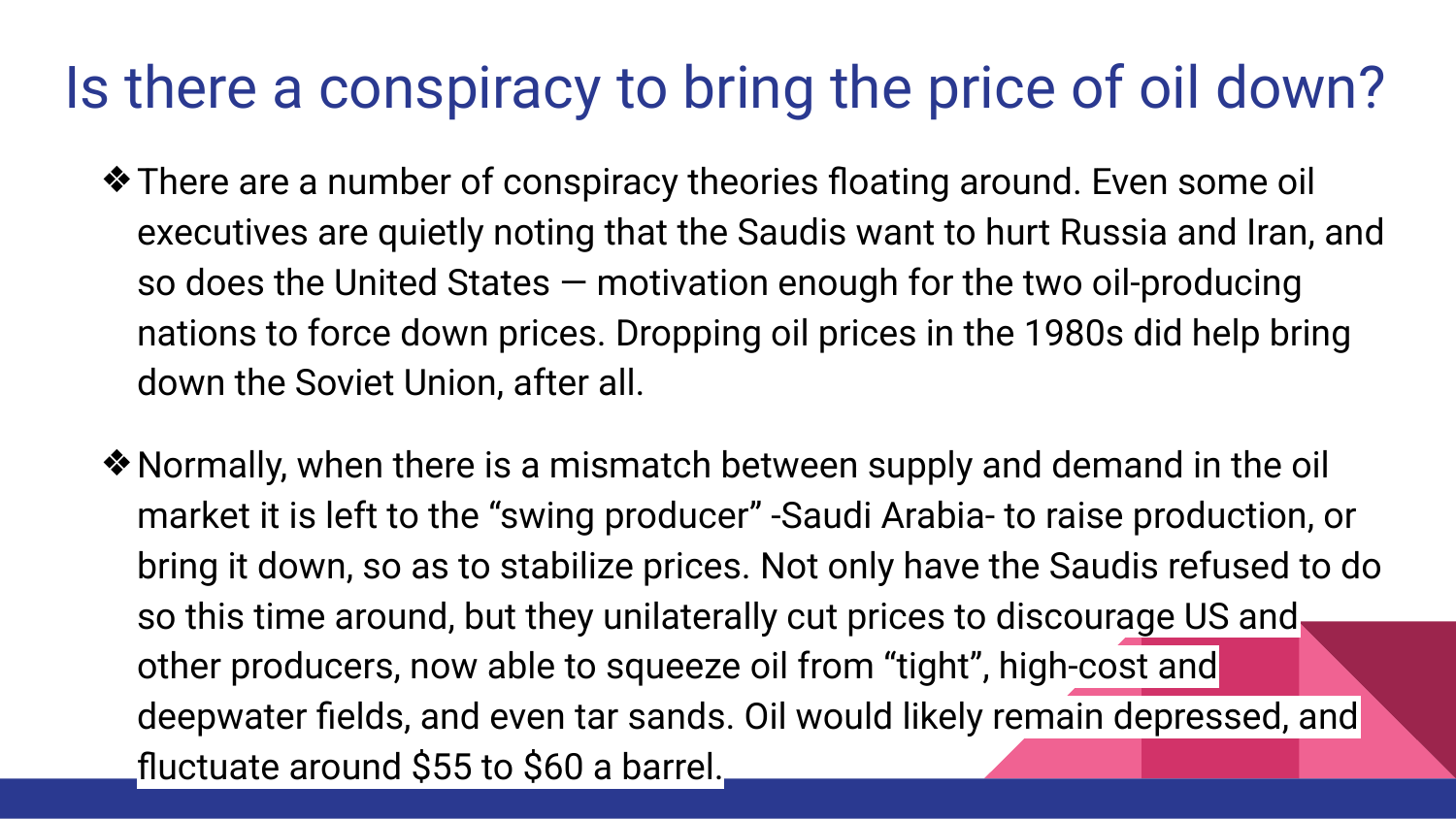

# Is there a conspiracy to bring the price of oil down?
There are a number of conspiracy theories floating around. Even some oil executives are quietly noting that the Saudis want to hurt Russia and Iran, and so does the United States — motivation enough for the two oil-producing nations to force down prices. Dropping oil prices in the 1980s did help bring down the Soviet Union, after all.
Normally, when there is a mismatch between supply and demand in the oil market it is left to the “swing producer” -Saudi Arabia- to raise production, or bring it down, so as to stabilize prices. Not only have the Saudis refused to do so this time around, but they unilaterally cut prices to discourage US and other producers, now able to squeeze oil from “tight”, high-cost and deepwater fields, and even tar sands. Oil would likely remain depressed, and fluctuate around $55 to $60 a barrel.